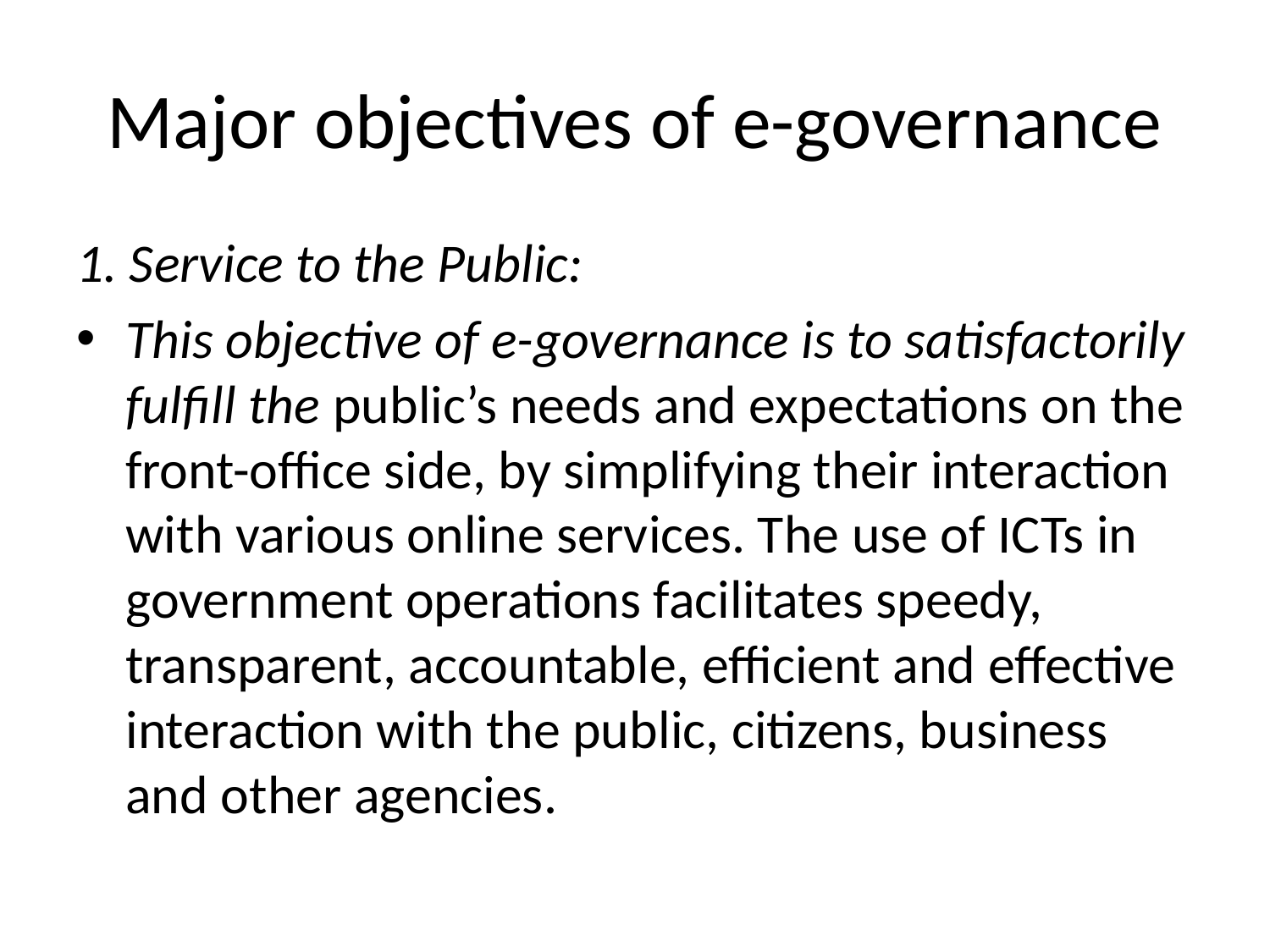

# Major objectives of e-governance
1. Service to the Public:
This objective of e-governance is to satisfactorily fulfill the public’s needs and expectations on the front-office side, by simplifying their interaction with various online services. The use of ICTs in government operations facilitates speedy, transparent, accountable, efficient and effective interaction with the public, citizens, business and other agencies.